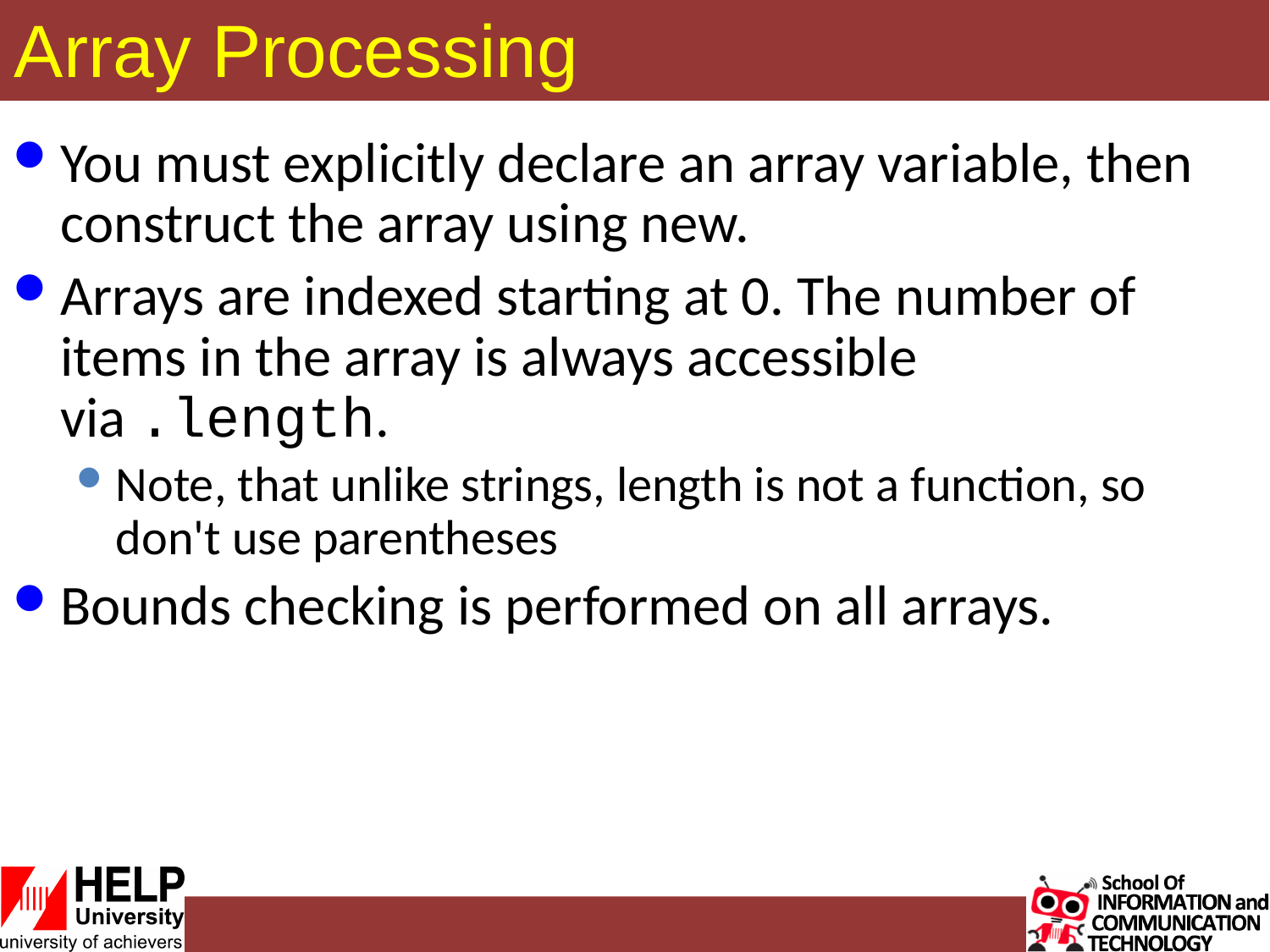

# Array Processing
You must explicitly declare an array variable, then construct the array using new.
Arrays are indexed starting at 0. The number of items in the array is always accessible via .length.
Note, that unlike strings, length is not a function, so don't use parentheses
Bounds checking is performed on all arrays.